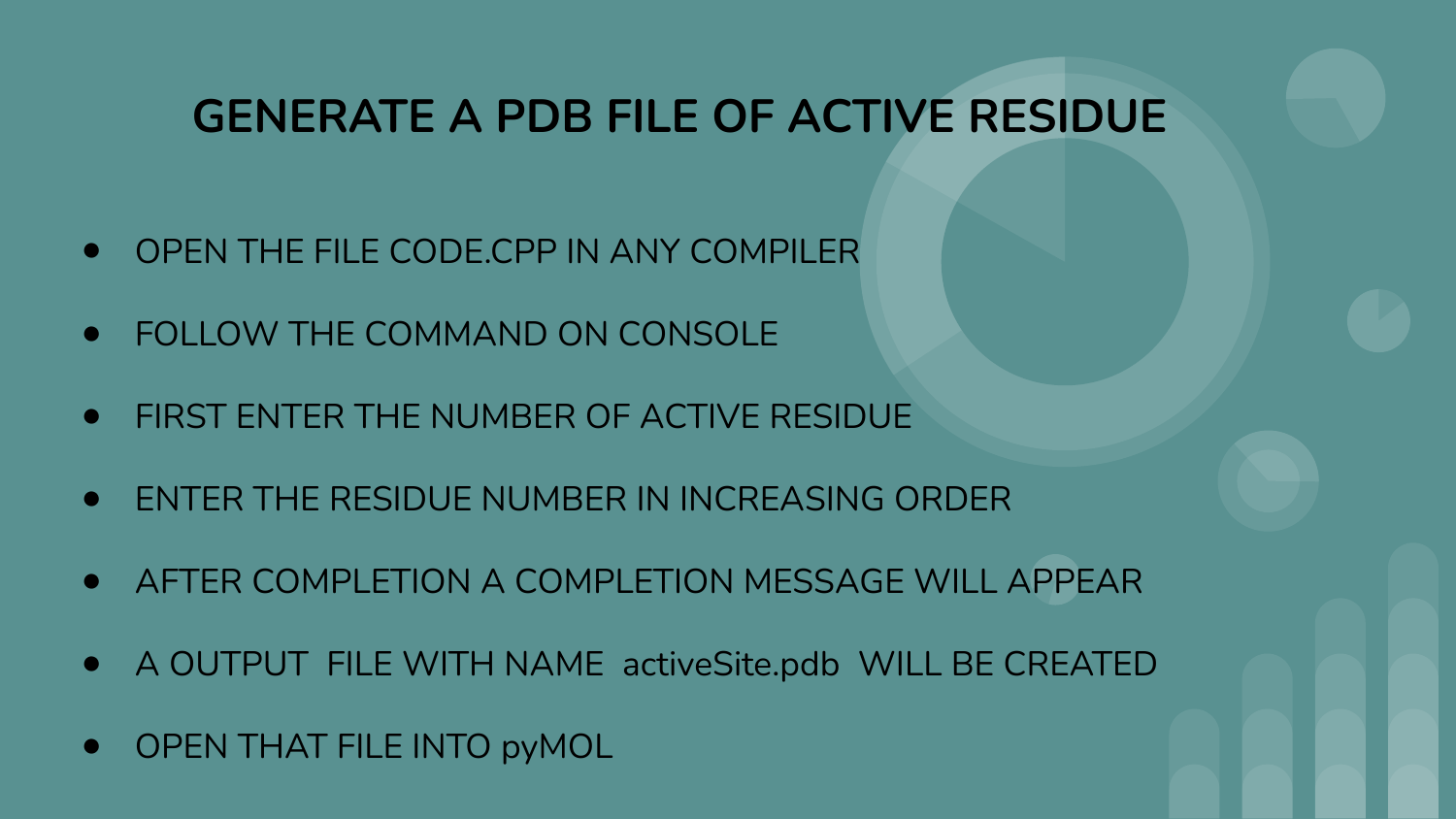

GENERATE A PDB FILE OF ACTIVE RESIDUE
OPEN THE FILE CODE.CPP IN ANY COMPILER

FOLLOW THE COMMAND ON CONSOLE

FIRST ENTER THE NUMBER OF ACTIVE RESIDUE

ENTER THE RESIDUE NUMBER IN INCREASING ORDER

AFTER COMPLETION A COMPLETION MESSAGE WILL APPEAR

A OUTPUT  FILE WITH NAME  activeSite.pdb  WILL BE CREATED

OPEN THAT FILE INTO pyMOL